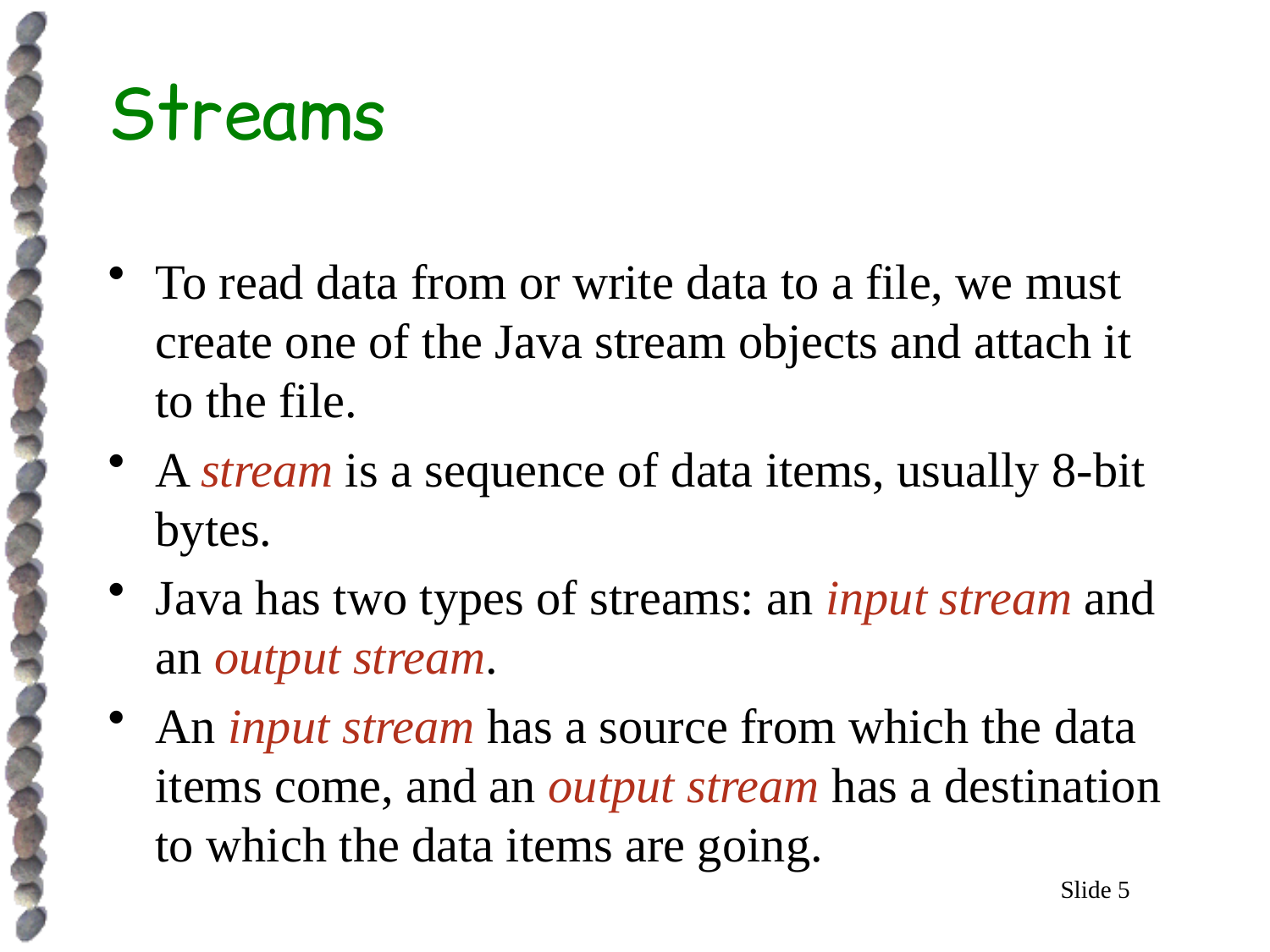

# Streams
To read data from or write data to a file, we must create one of the Java stream objects and attach it to the file.
A stream is a sequence of data items, usually 8-bit bytes.
Java has two types of streams: an input stream and an output stream.
An input stream has a source from which the data items come, and an output stream has a destination to which the data items are going.
Slide 5